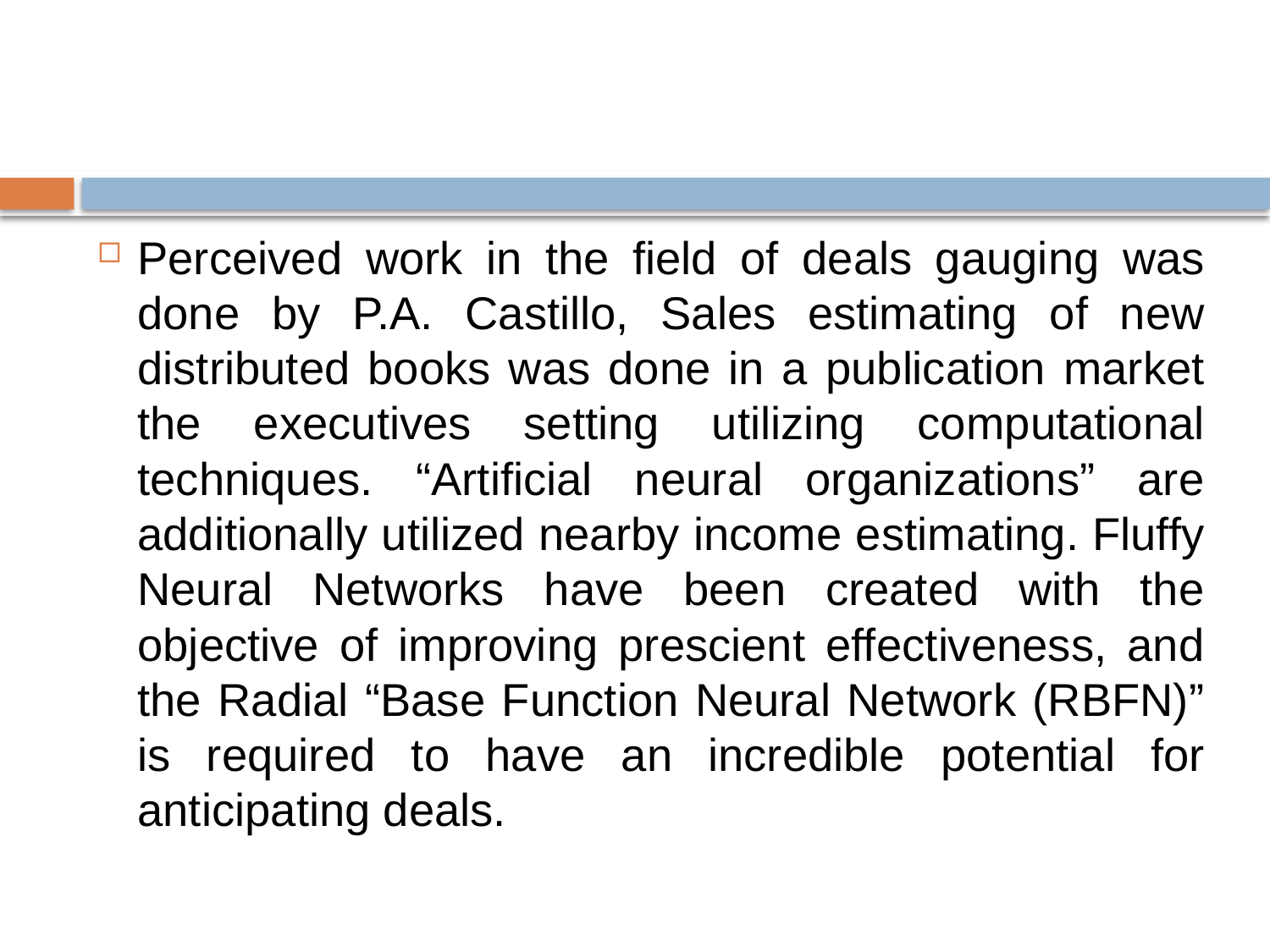

#
Perceived work in the field of deals gauging was done by P.A. Castillo, Sales estimating of new distributed books was done in a publication market the executives setting utilizing computational techniques. “Artificial neural organizations” are additionally utilized nearby income estimating. Fluffy Neural Networks have been created with the objective of improving prescient effectiveness, and the Radial “Base Function Neural Network (RBFN)” is required to have an incredible potential for anticipating deals.